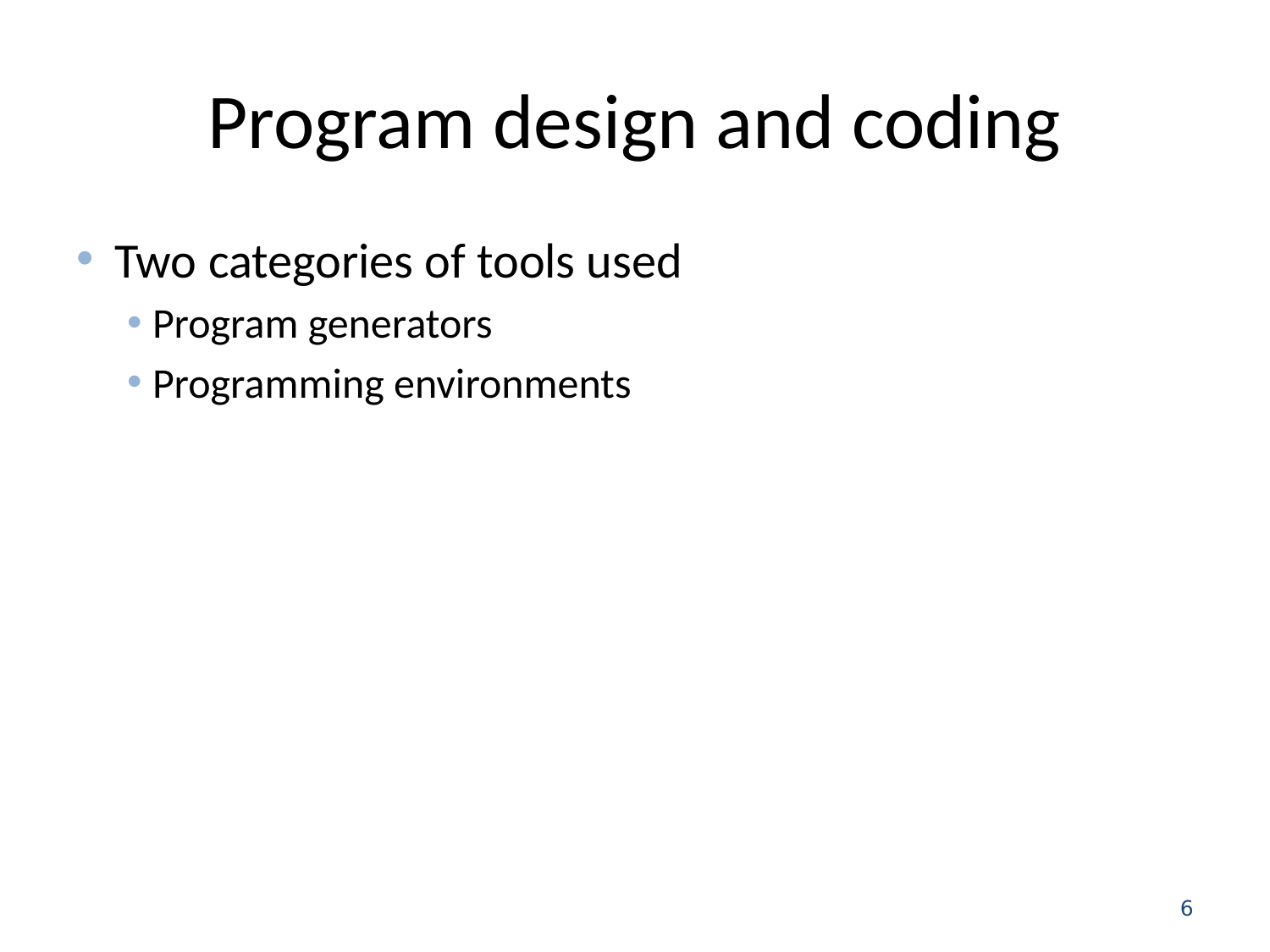

# Program design and coding
Two categories of tools used
Program generators
Programming environments

6